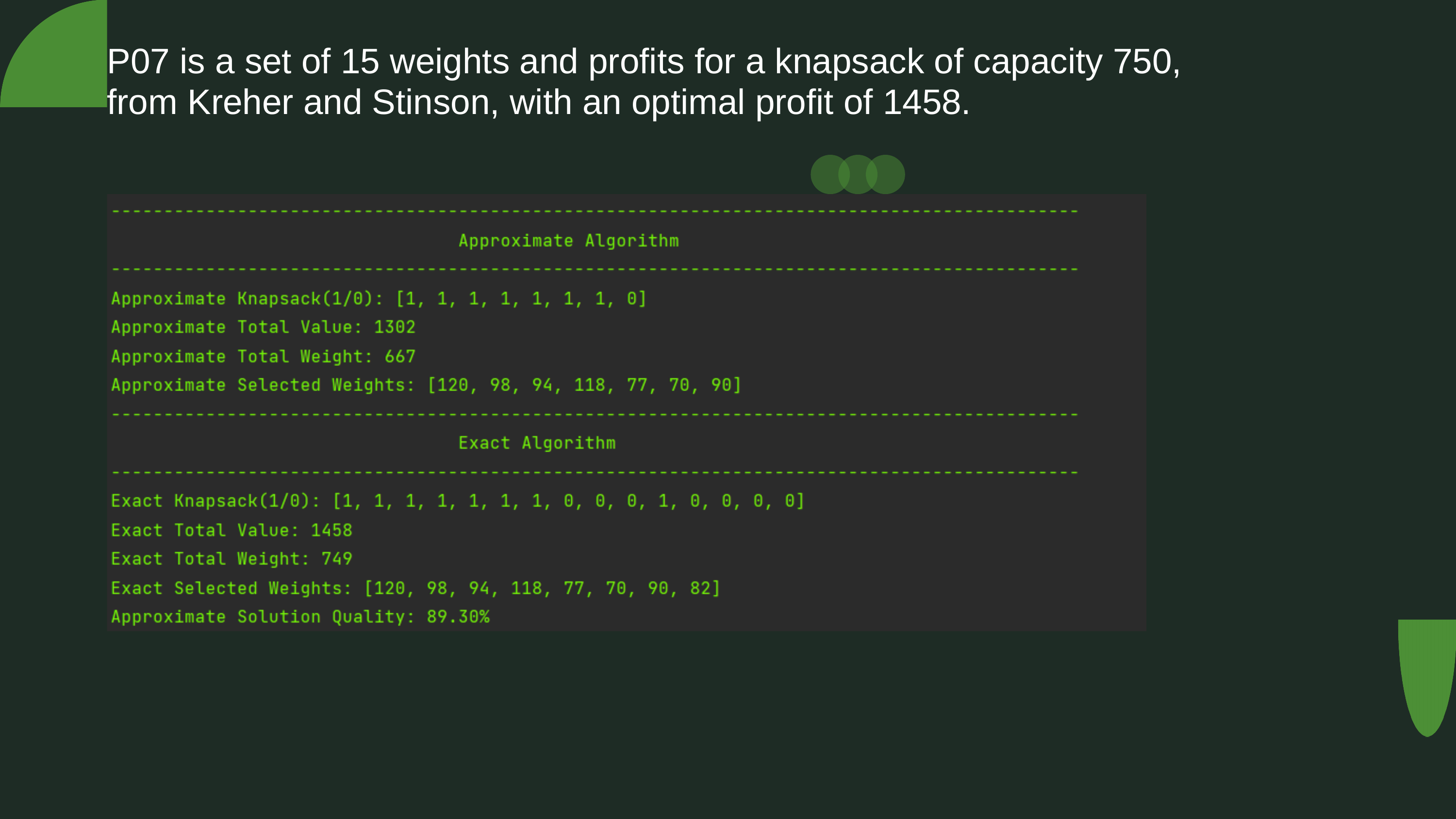

P07 is a set of 15 weights and profits for a knapsack of capacity 750, from Kreher and Stinson, with an optimal profit of 1458.